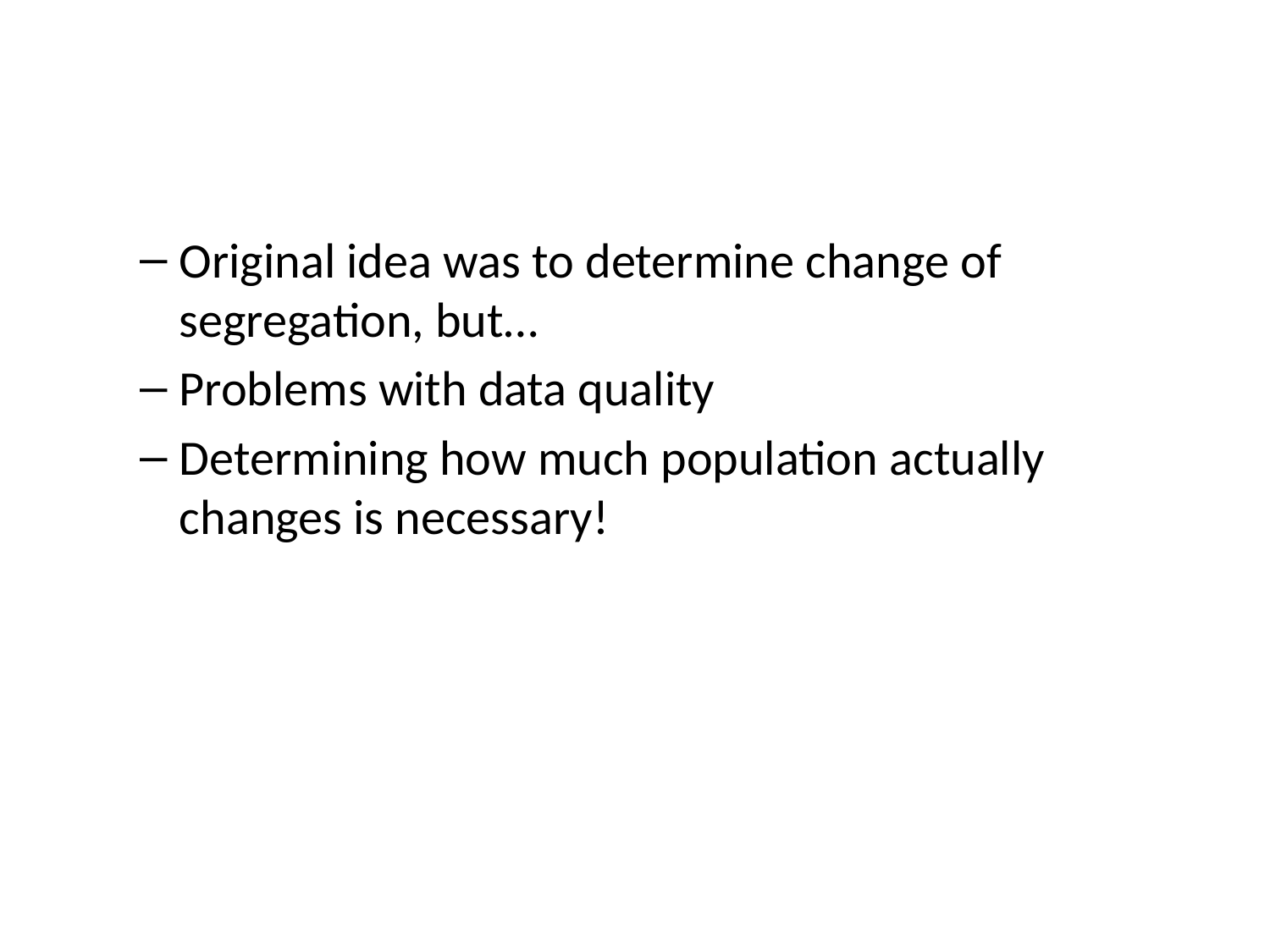

Original idea was to determine change of segregation, but…
Problems with data quality
Determining how much population actually changes is necessary!